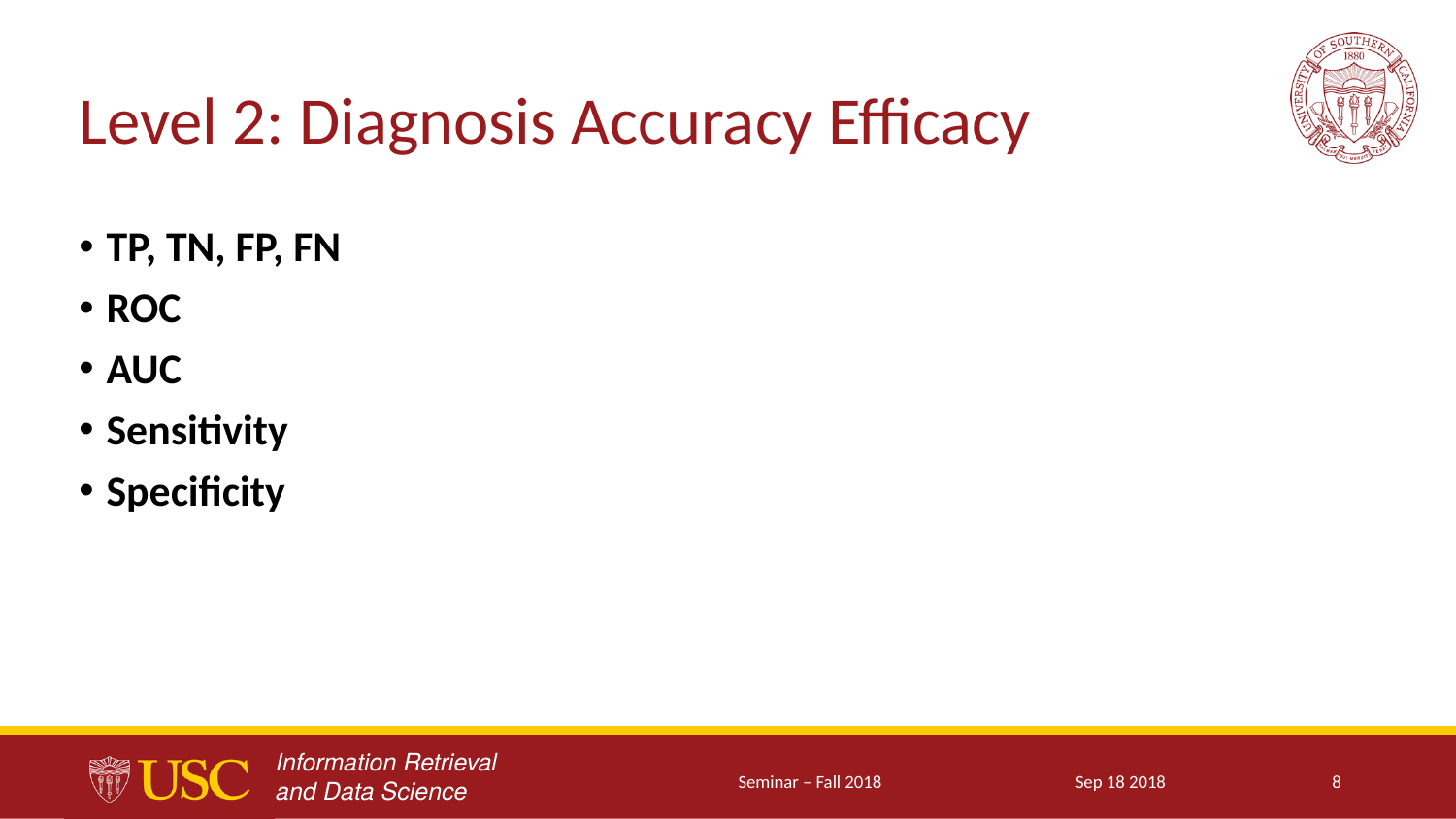

# Level 2: Diagnosis Accuracy Efficacy
TP, TN, FP, FN
ROC
AUC
Sensitivity
Specificity
Seminar – Fall 2018
Sep 18 2018
8